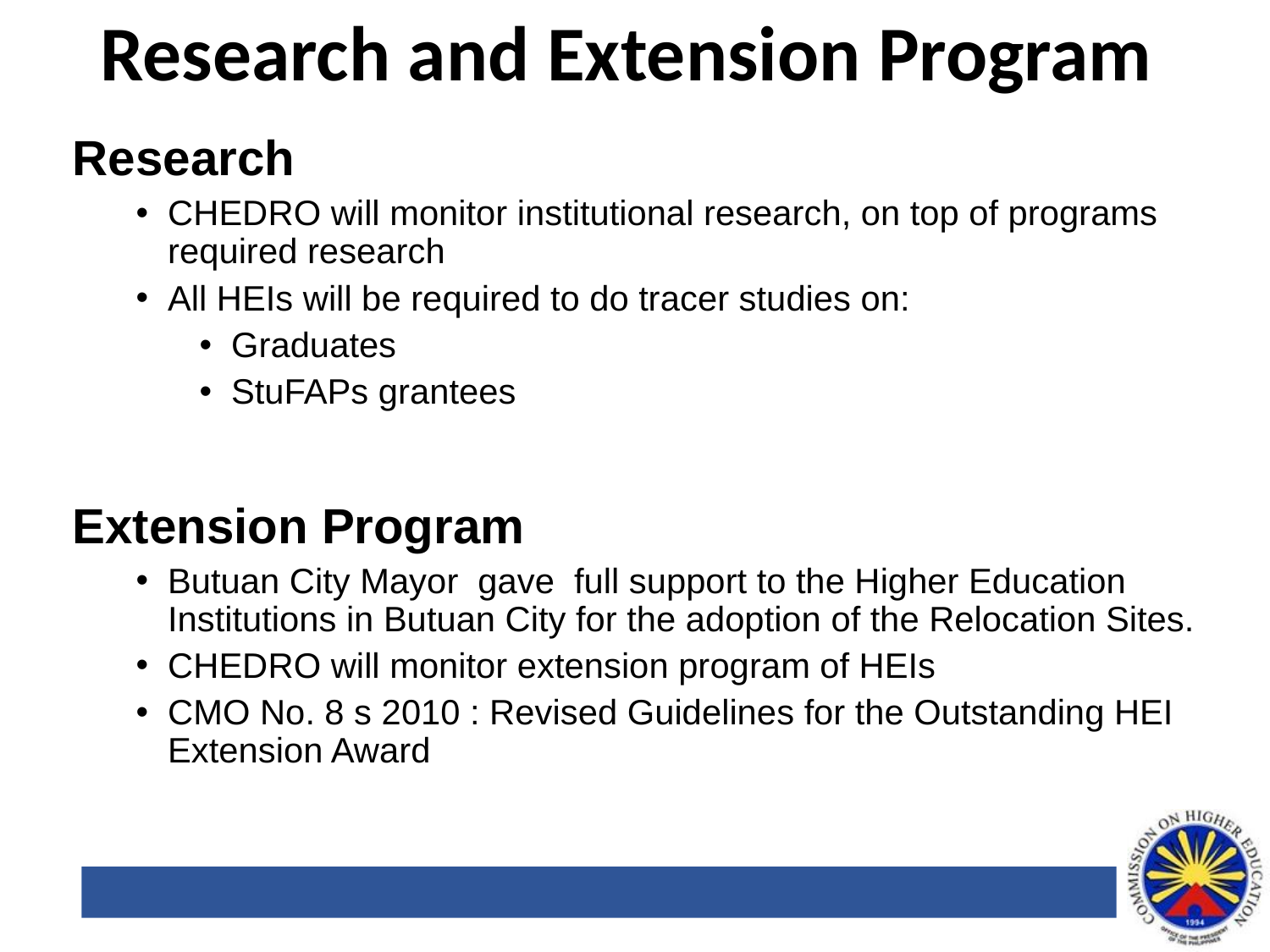

# Research and Extension Program
Research
CHEDRO will monitor institutional research, on top of programs required research
All HEIs will be required to do tracer studies on:
Graduates
StuFAPs grantees

Extension Program
Butuan City Mayor  gave  full support to the Higher Education Institutions in Butuan City for the adoption of the Relocation Sites.
CHEDRO will monitor extension program of HEIs
CMO No. 8 s 2010 : Revised Guidelines for the Outstanding HEI Extension Award